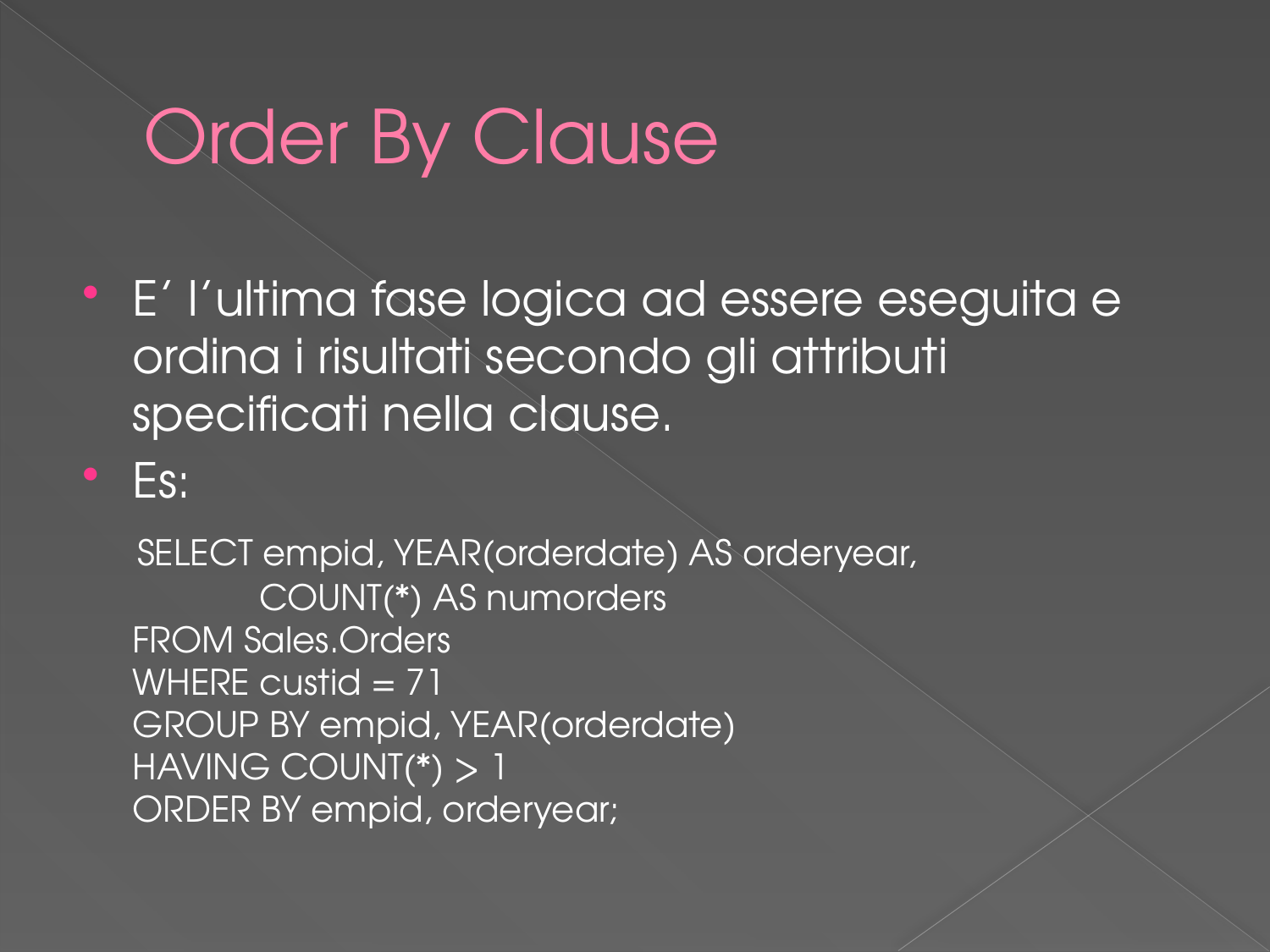

# Order By Clause
E’ l’ultima fase logica ad essere eseguita e ordina i risultati secondo gli attributi specificati nella clause.
Es:
    SELECT empid, YEAR(orderdate) AS orderyear,
             COUNT(*) AS numorders
FROM Sales.Orders
WHERE custid = 71
GROUP BY empid, YEAR(orderdate)
HAVING COUNT(*) > 1
ORDER BY empid, orderyear;